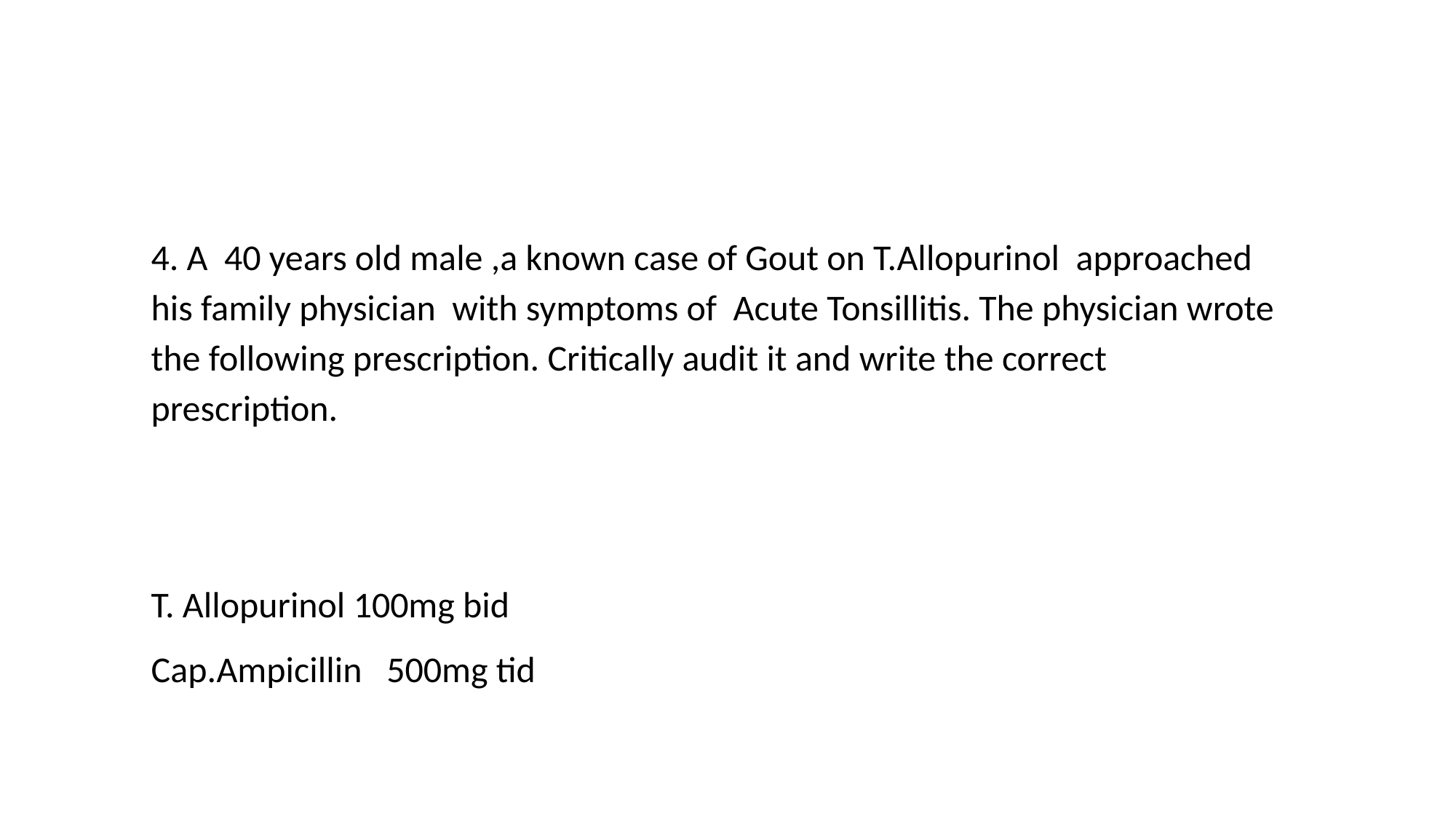

4. A  40 years old male ,a known case of Gout on T.Allopurinol  approached his family physician  with symptoms of  Acute Tonsillitis. The physician wrote the following prescription. Critically audit it and write the correct prescription.

T. Allopurinol 100mg bid
Cap.Ampicillin   500mg tid